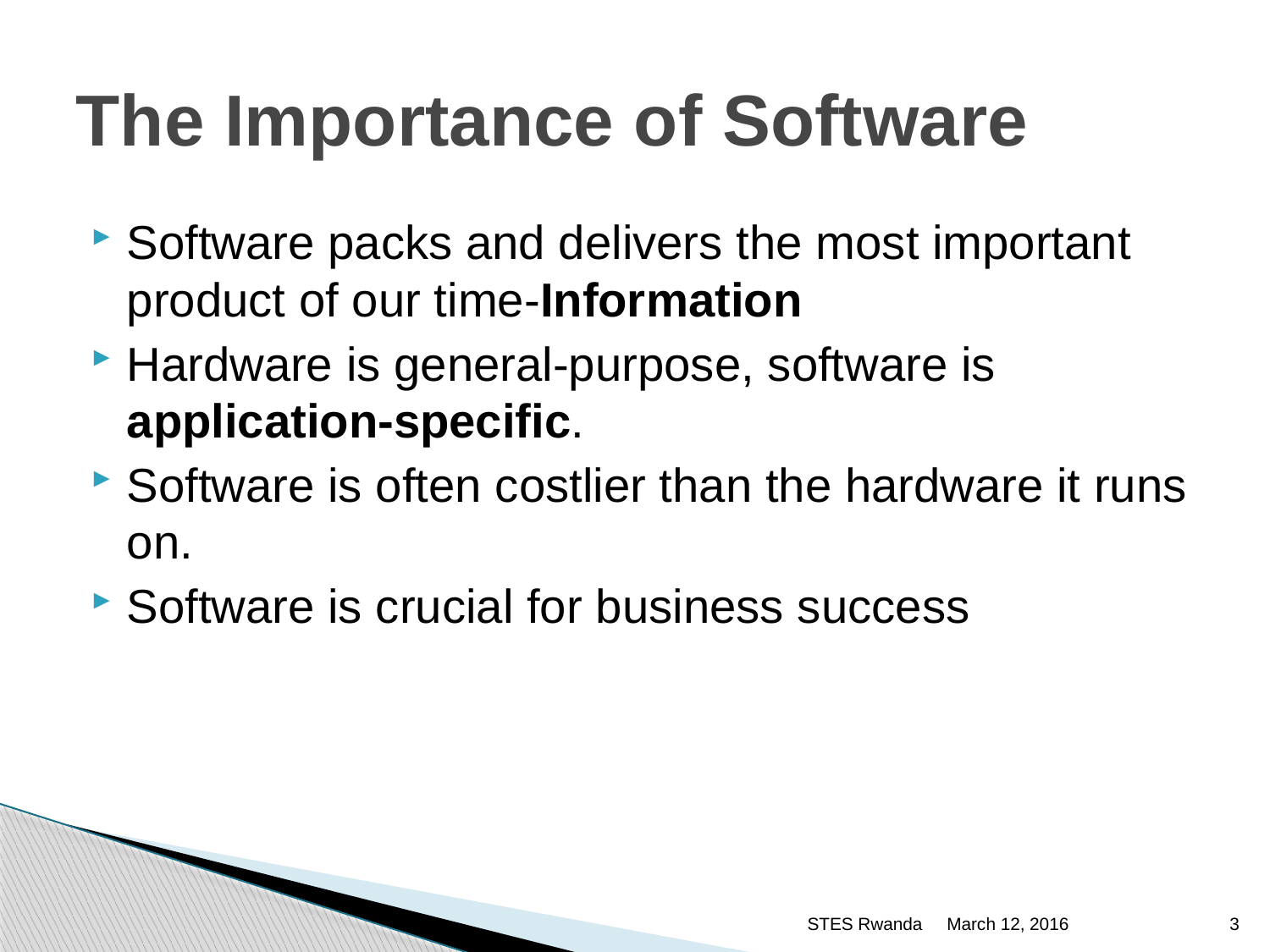

# The Importance of Software
Software packs and delivers the most important product of our time-Information
Hardware is general-purpose, software is application-specific.
Software is often costlier than the hardware it runs on.
Software is crucial for business success
STES Rwanda
March 12, 2016
3